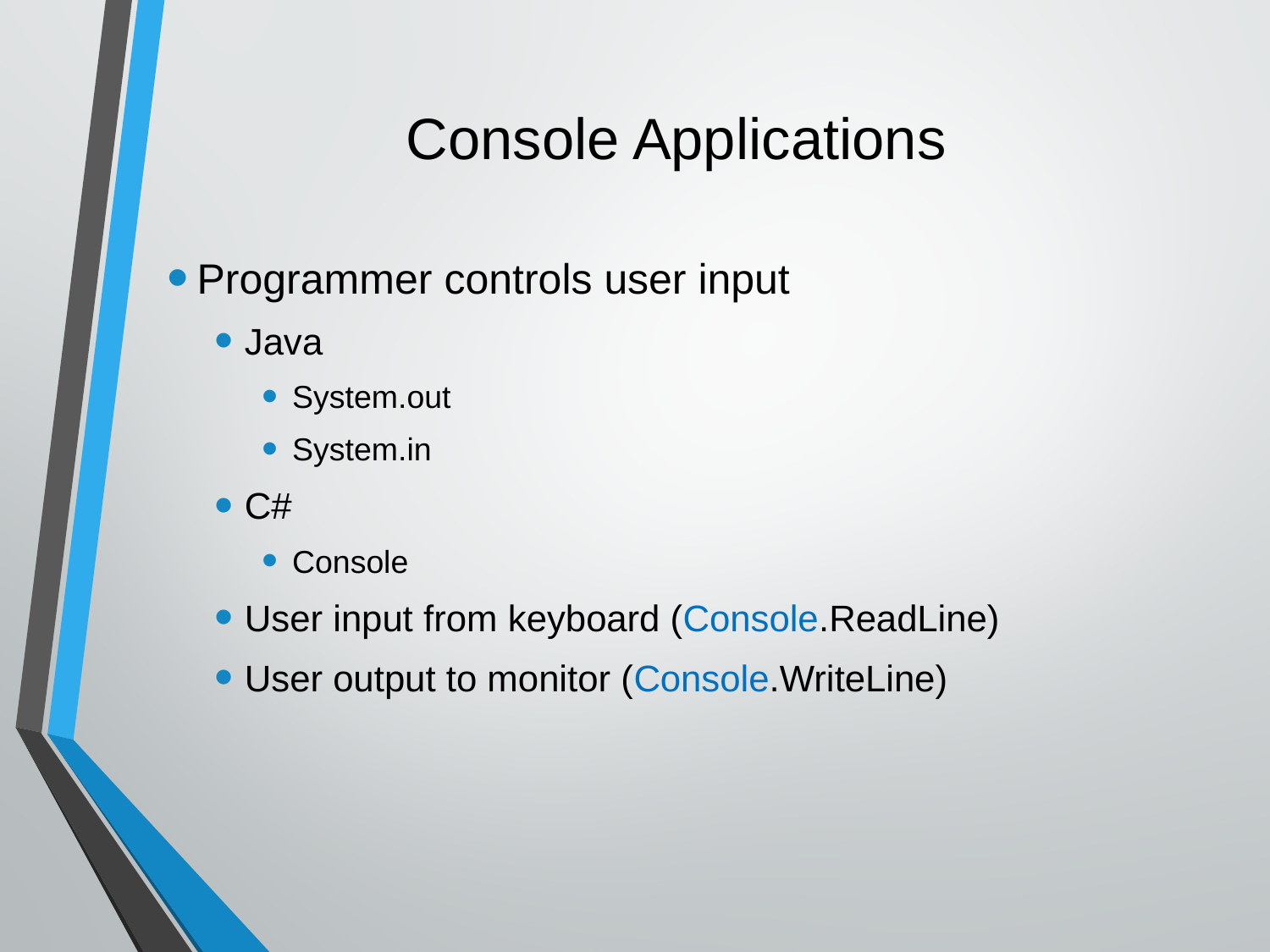

# Console Applications
Programmer controls user input
Java
System.out
System.in
C#
Console
User input from keyboard (Console.ReadLine)
User output to monitor (Console.WriteLine)